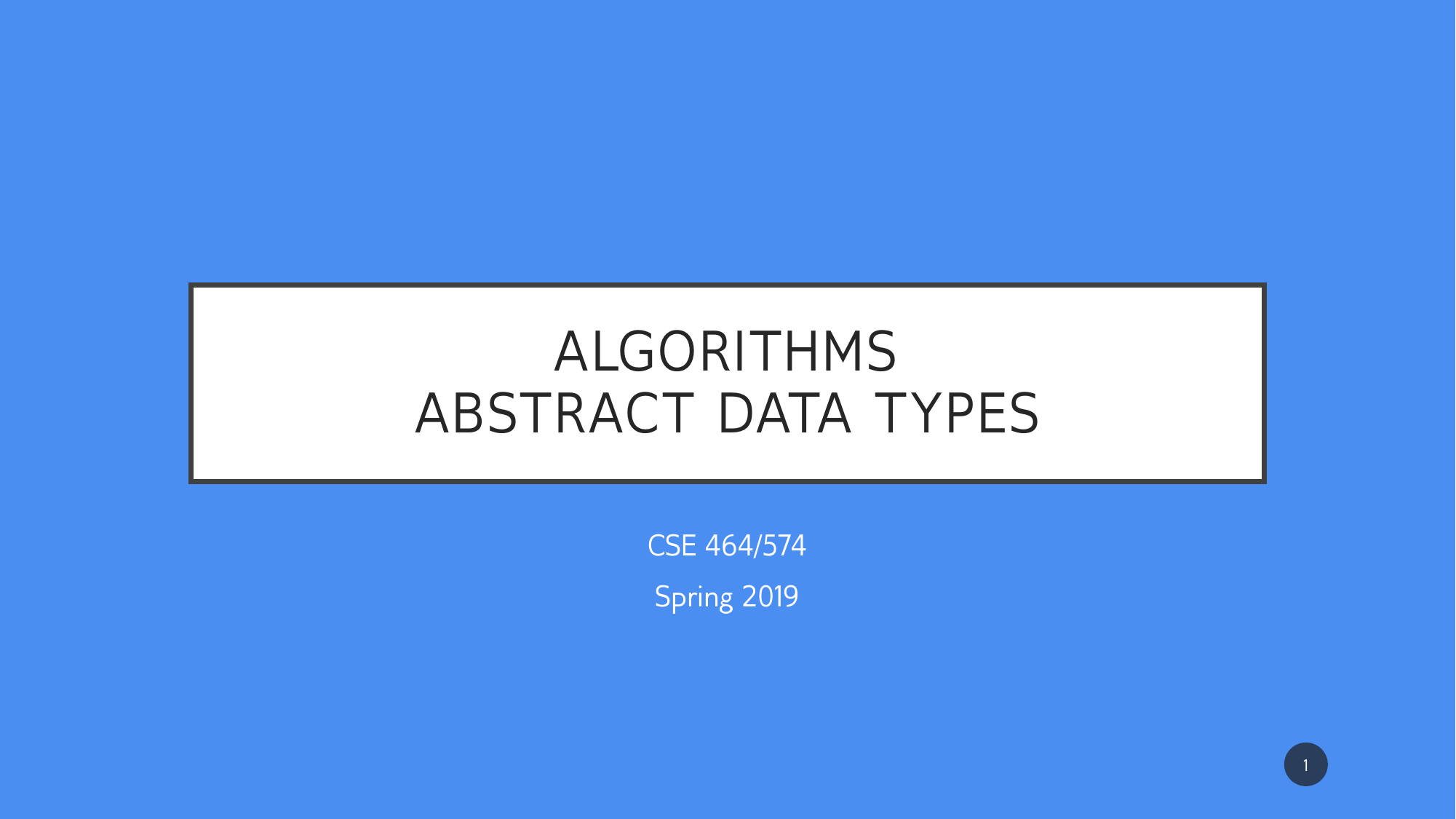

# Algorithms Abstract Data Types
CSE 464/574
Spring 2019
1